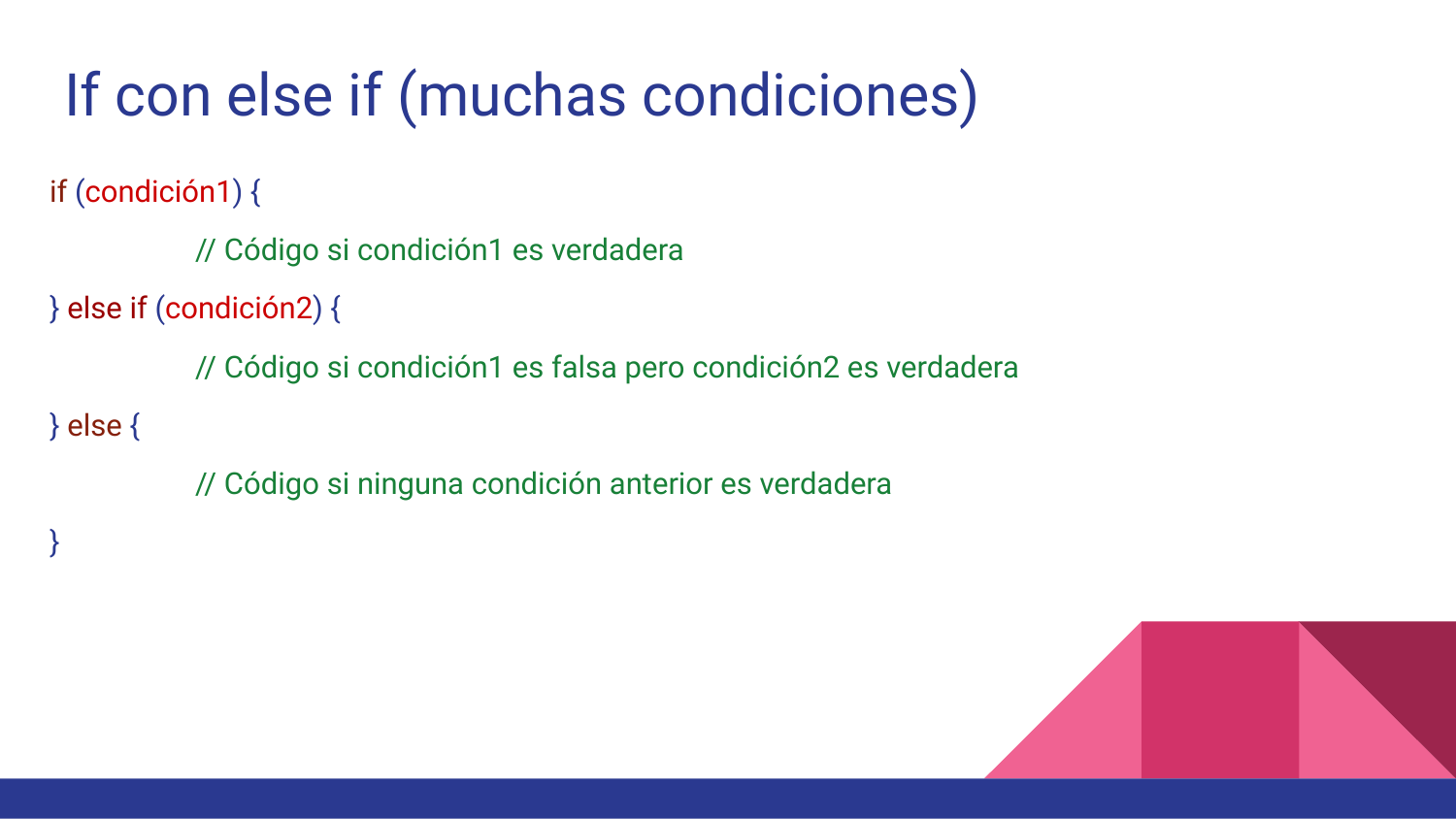

# If con else if (muchas condiciones)
if (condición1) {
	// Código si condición1 es verdadera
} else if (condición2) {
	// Código si condición1 es falsa pero condición2 es verdadera
} else {
	// Código si ninguna condición anterior es verdadera
}